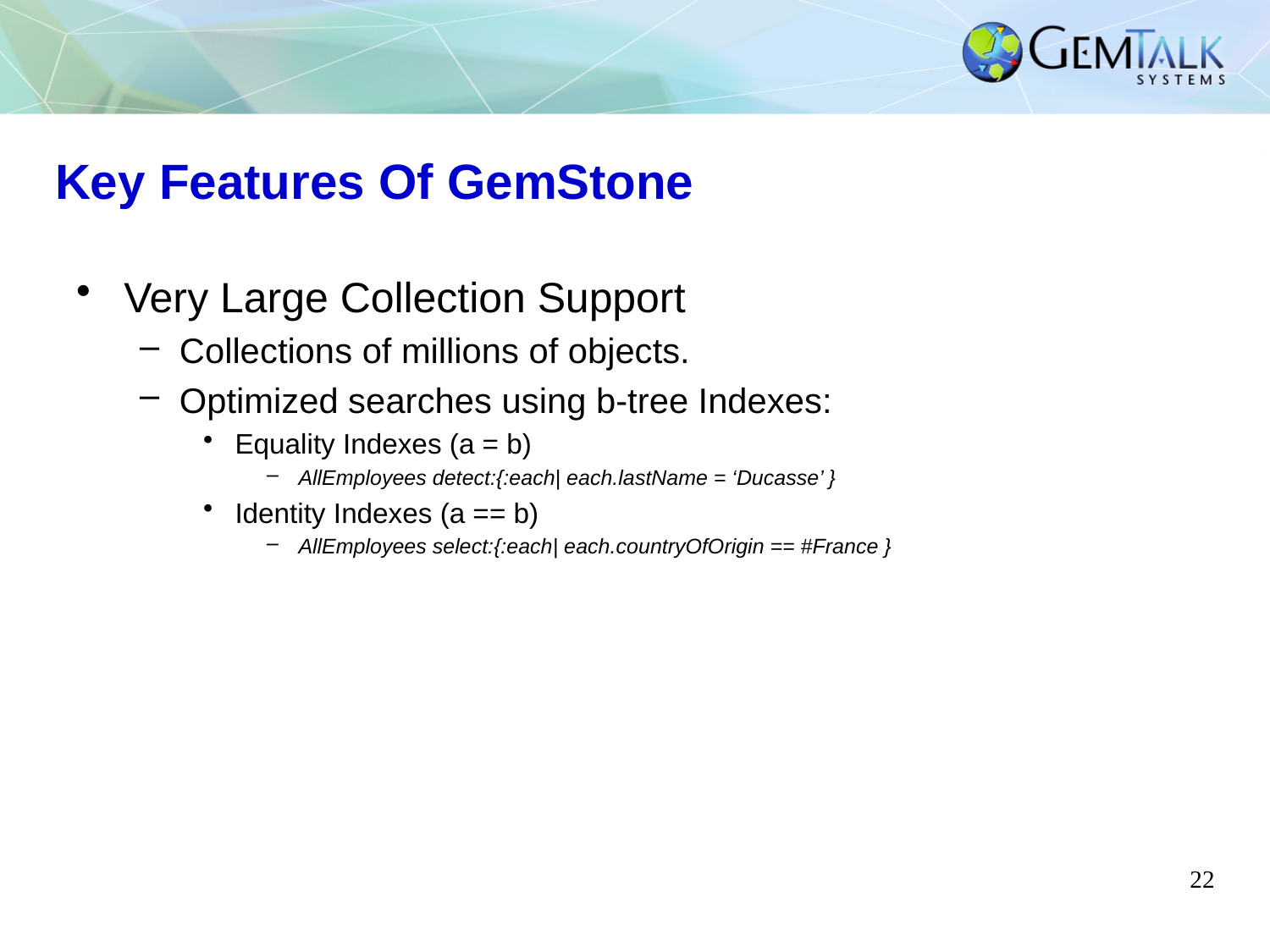

# Key Features Of GemStone
Very Large Collection Support
Collections of millions of objects.
Optimized searches using b-tree Indexes:
Equality Indexes (a = b)
AllEmployees detect:{:each| each.lastName = ‘Ducasse’ }
Identity Indexes (a == b)
AllEmployees select:{:each| each.countryOfOrigin == #France }

22